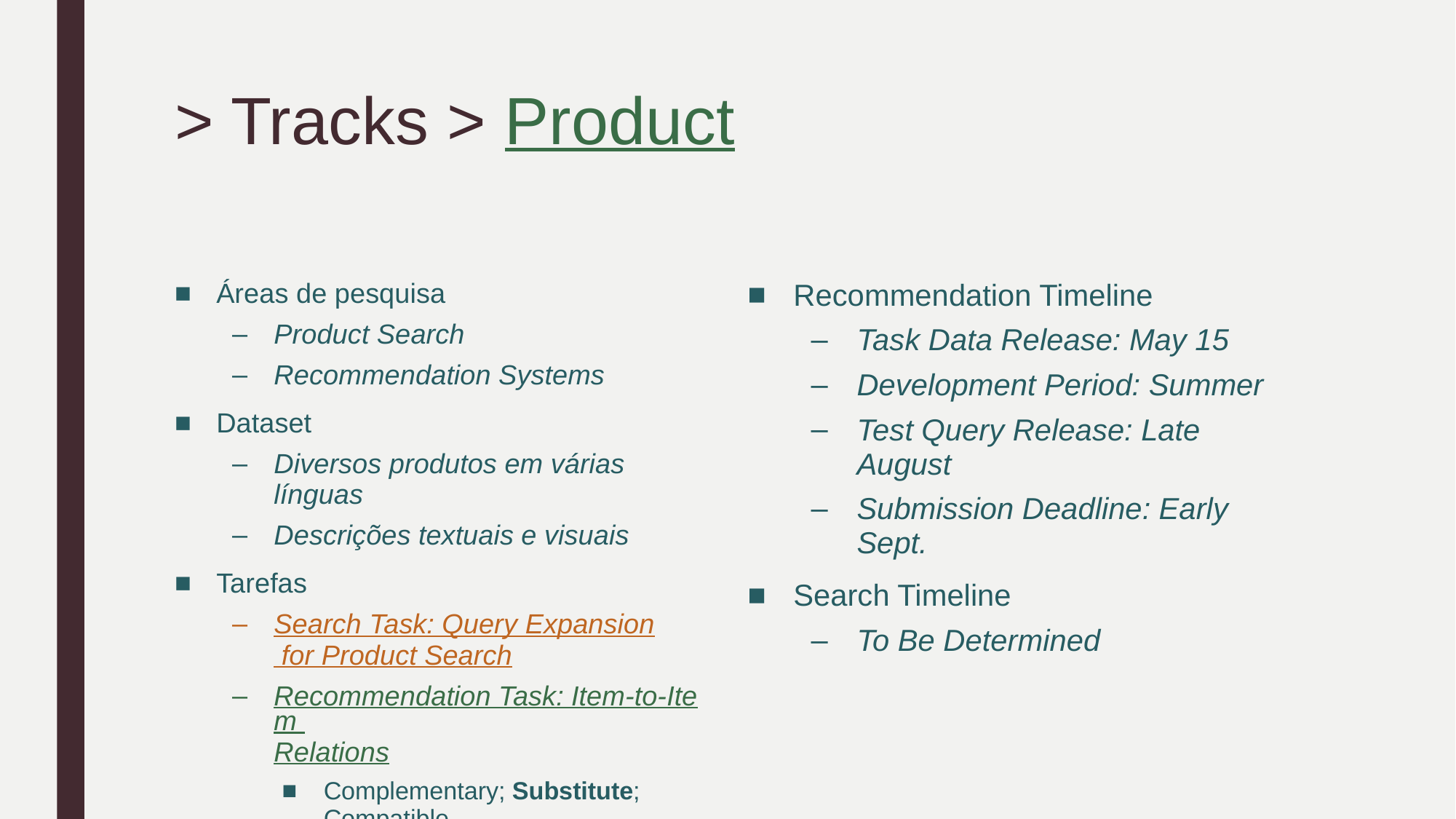

# > Tracks > Product
Áreas de pesquisa
Product Search
Recommendation Systems
Dataset
Diversos produtos em várias línguas
Descrições textuais e visuais
Tarefas
Search Task: Query Expansion for Product Search
Recommendation Task: Item-to-Item Relations
Complementary; Substitute; Compatible
Recommendation Timeline
Task Data Release: May 15
Development Period: Summer
Test Query Release: Late August
Submission Deadline: Early Sept.
Search Timeline
To Be Determined